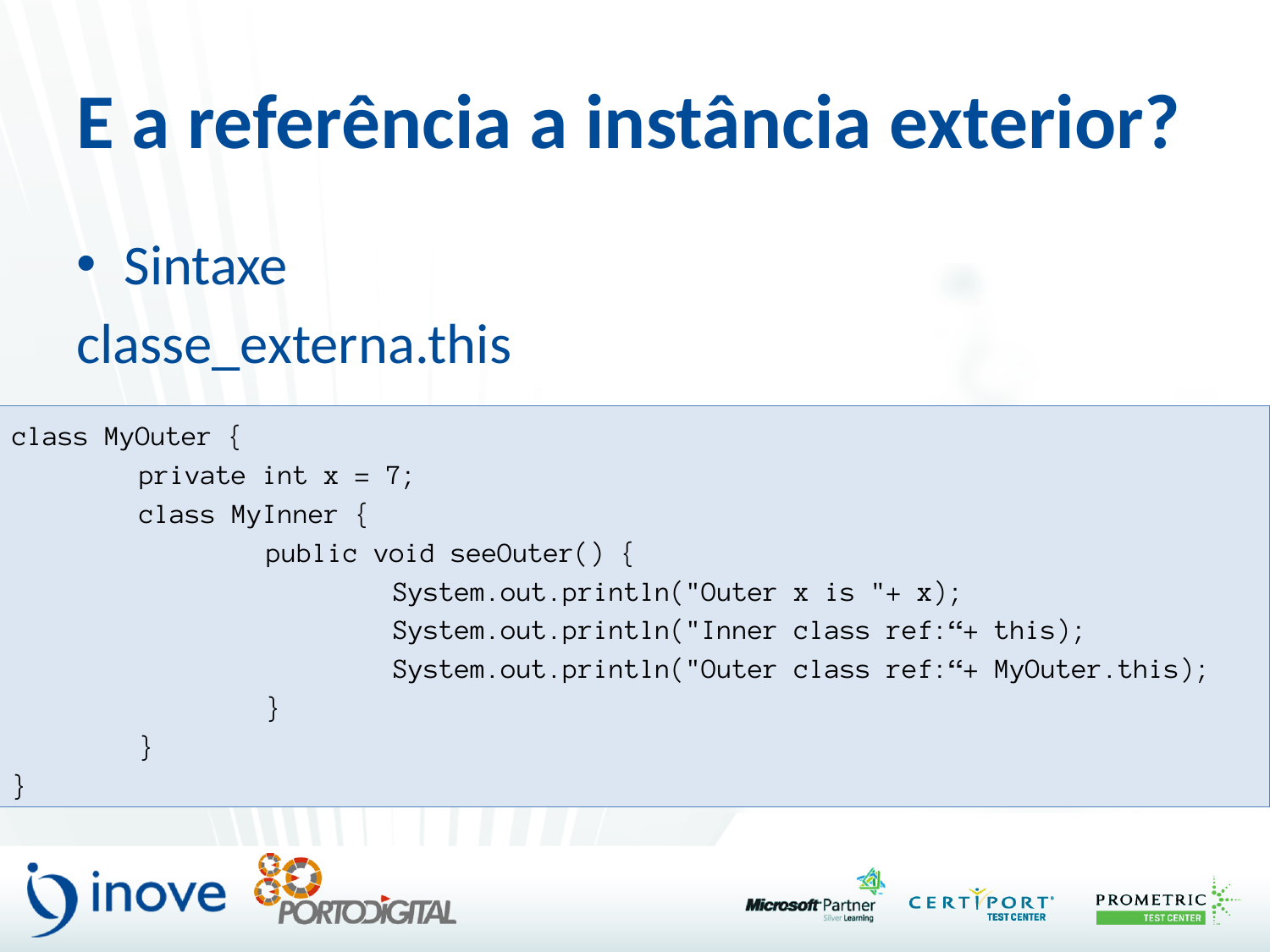

# E a referência a instância exterior?
Sintaxe
classe_externa.this

class MyOuter {
	private int x = 7;
	class MyInner {
		public void seeOuter() {
			System.out.println("Outer x is "+ x);
			System.out.println("Inner class ref:“+ this);
			System.out.println("Outer class ref:“+ MyOuter.this);
		}
	}
}